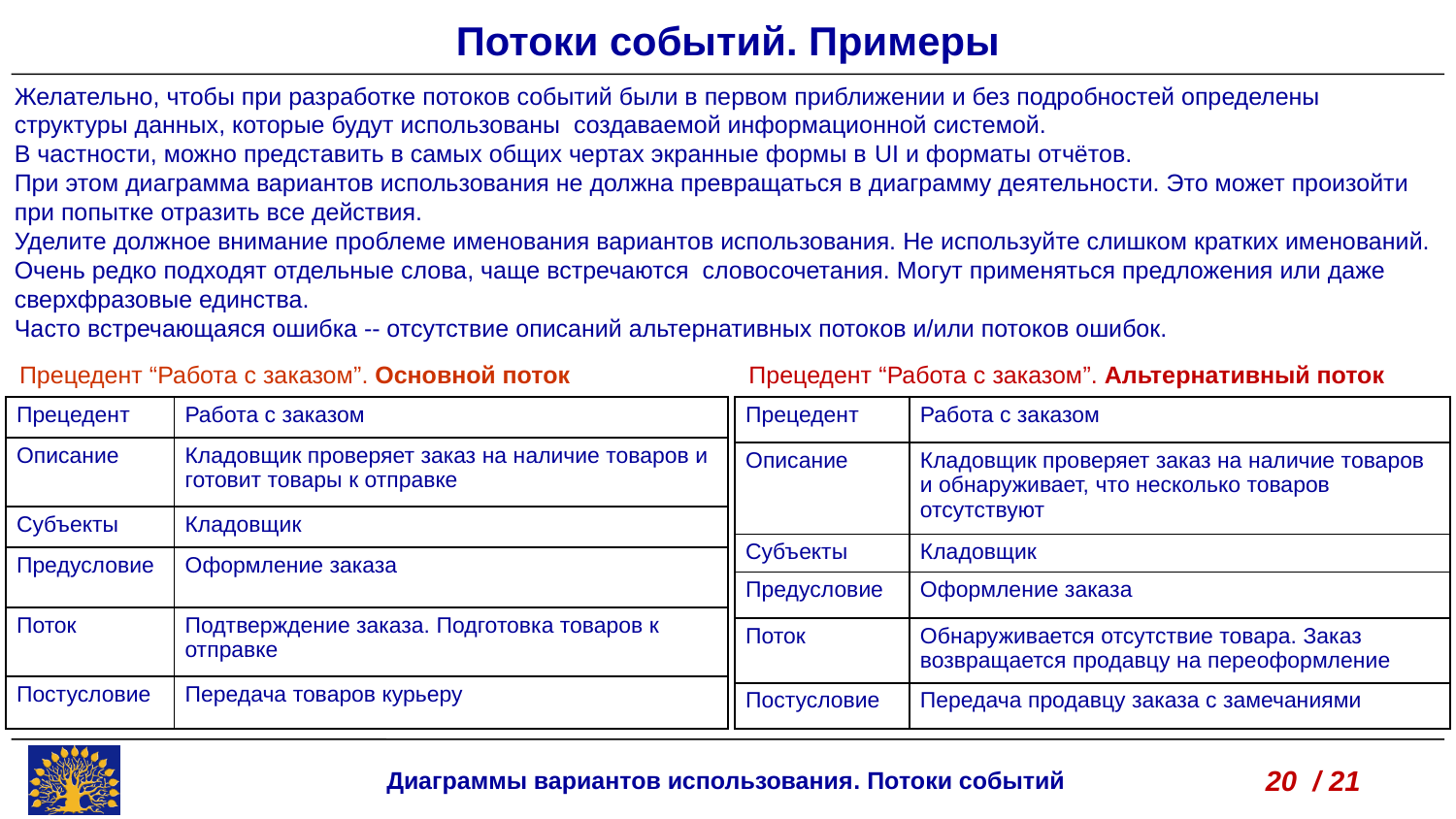

Потоки событий. Примеры
Желательно, чтобы при разработке потоков событий были в первом приближении и без подробностей определены структуры данных, которые будут использованы  создаваемой информационной системой.
В частности, можно представить в самых общих чертах экранные формы в UI и форматы отчётов.
При этом диаграмма вариантов использования не должна превращаться в диаграмму деятельности. Это может произойти при попытке отразить все действия.
Уделите должное внимание проблеме именования вариантов использования. Не используйте слишком кратких именований. Очень редко подходят отдельные слова, чаще встречаются  словосочетания. Могут применяться предложения или даже сверхфразовые единства.
Часто встречающаяся ошибка -- отсутствие описаний альтернативных потоков и/или потоков ошибок.
Прецедент “Работа с заказом”. Альтернативный поток
Прецедент “Работа с заказом”. Основной поток
| Прецедент | Работа с заказом |
| --- | --- |
| Описание | Кладовщик проверяет заказ на наличие товаров и обнаруживает, что несколько товаров отсутствуют |
| Субъекты | Кладовщик |
| Предусловие | Оформление заказа |
| Поток | Обнаруживается отсутствие товара. Заказ возвращается продавцу на переоформление |
| Постусловие | Передача продавцу заказа с замечаниями |
| Прецедент | Работа с заказом |
| --- | --- |
| Описание | Кладовщик проверяет заказ на наличие товаров и готовит товары к отправке |
| Субъекты | Кладовщик |
| Предусловие | Оформление заказа |
| Поток | Подтверждение заказа. Подготовка товаров к отправке |
| Постусловие | Передача товаров курьеру |